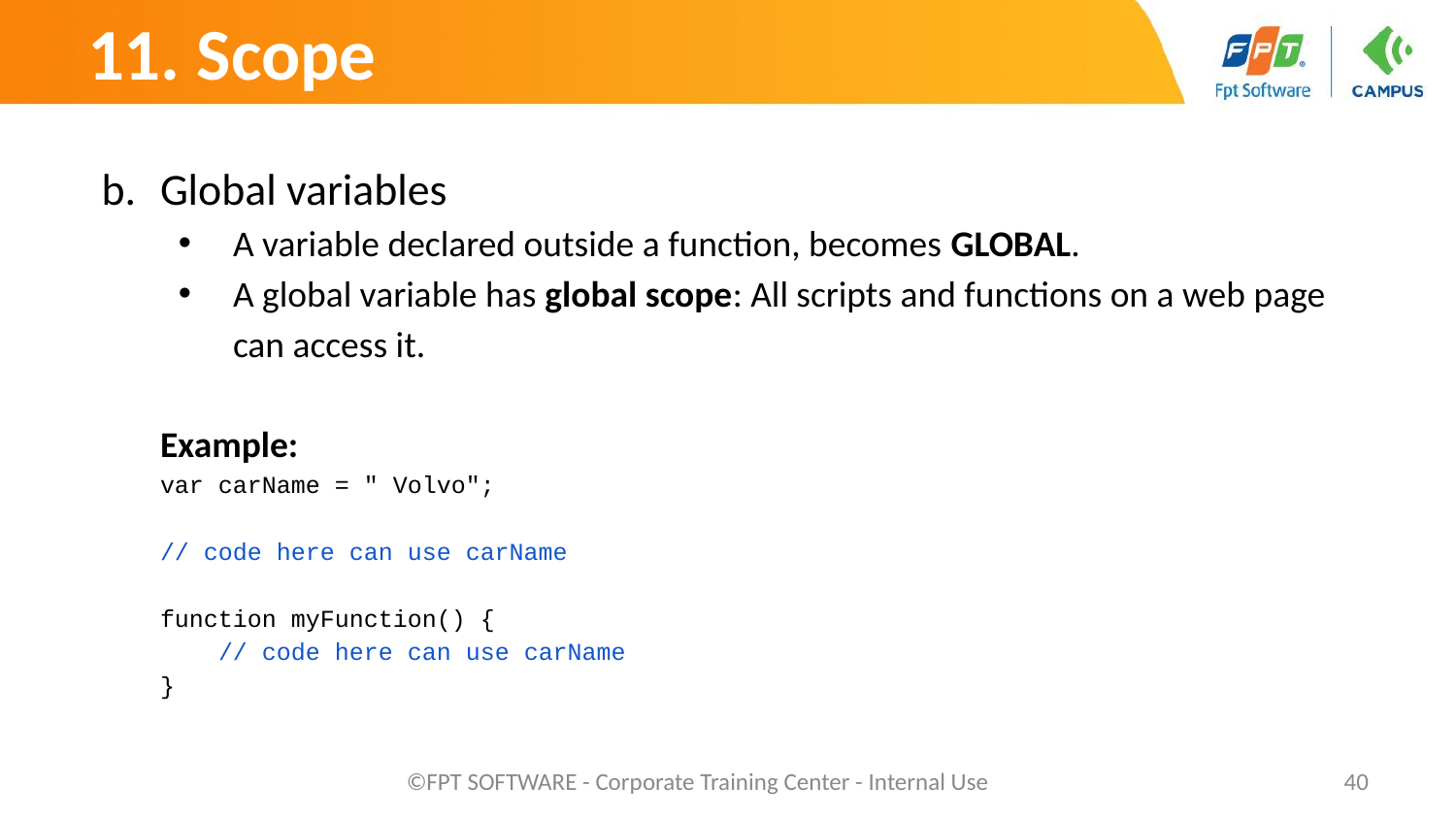

# 11. Scope
Global variables
A variable declared outside a function, becomes GLOBAL.
A global variable has global scope: All scripts and functions on a web page can access it.

Example:
var carName = " Volvo";

// code here can use carName

function myFunction() {
    // code here can use carName
}

©FPT SOFTWARE - Corporate Training Center - Internal Use
40